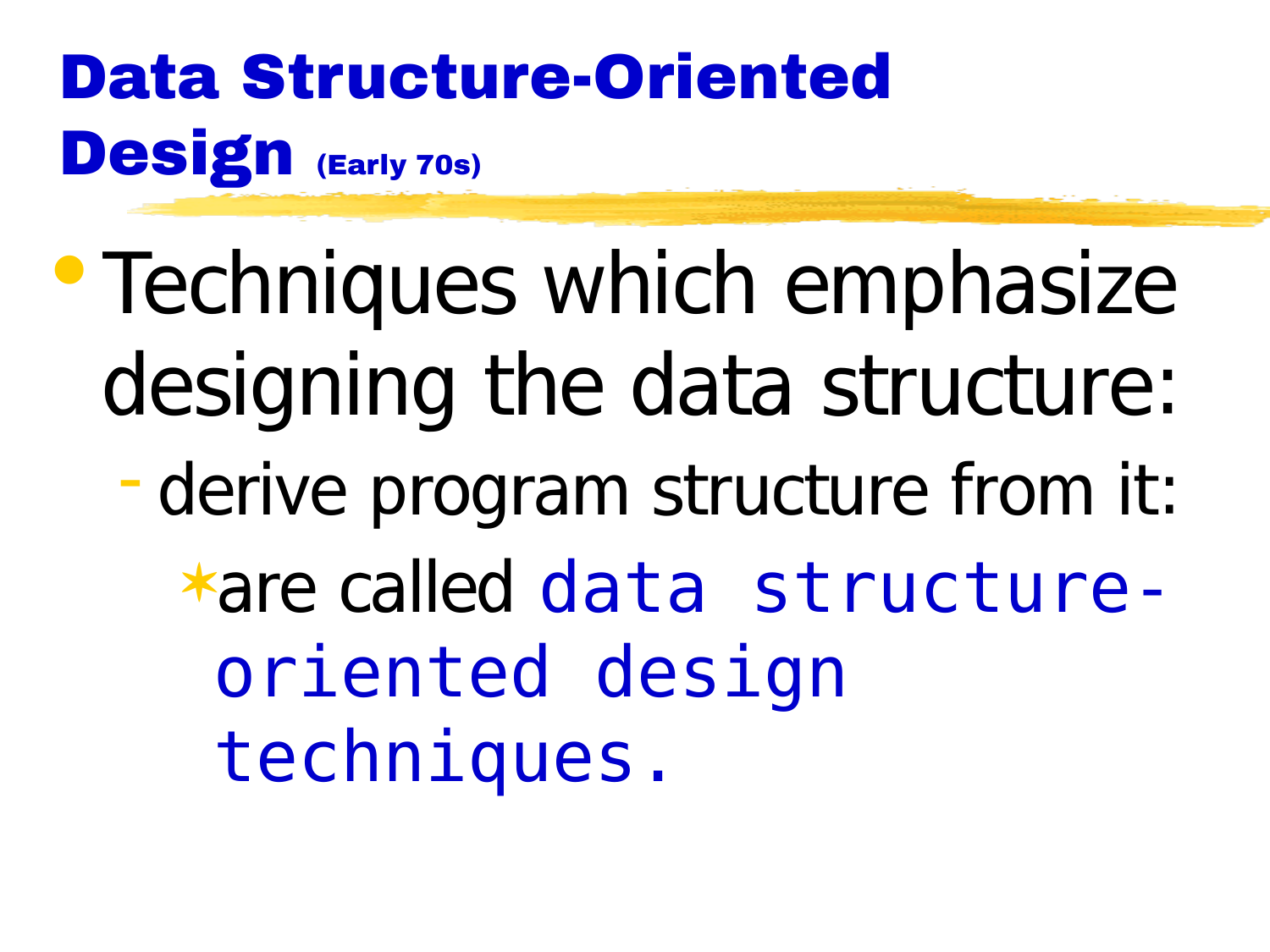

# Data Structure-Oriented Design (Early 70s)
Techniques which emphasize designing the data structure:
derive program structure from it:
are called data structure-oriented design techniques.
41